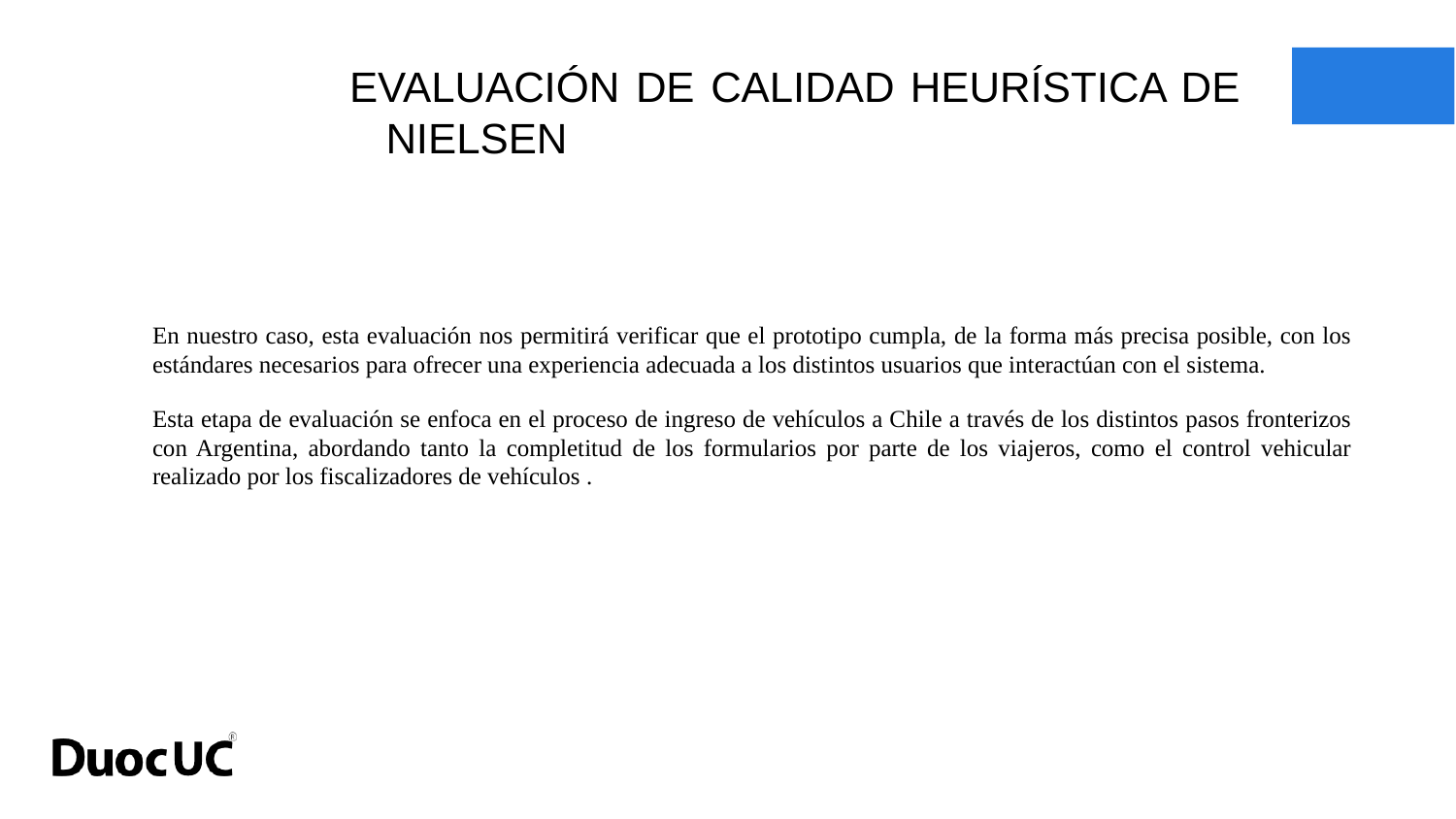

EVALUACIÓN DE CALIDAD HEURÍSTICA DE NIELSEN

En nuestro caso, esta evaluación nos permitirá verificar que el prototipo cumpla, de la forma más precisa posible, con los estándares necesarios para ofrecer una experiencia adecuada a los distintos usuarios que interactúan con el sistema.
Esta etapa de evaluación se enfoca en el proceso de ingreso de vehículos a Chile a través de los distintos pasos fronterizos con Argentina, abordando tanto la completitud de los formularios por parte de los viajeros, como el control vehicular realizado por los fiscalizadores de vehículos .